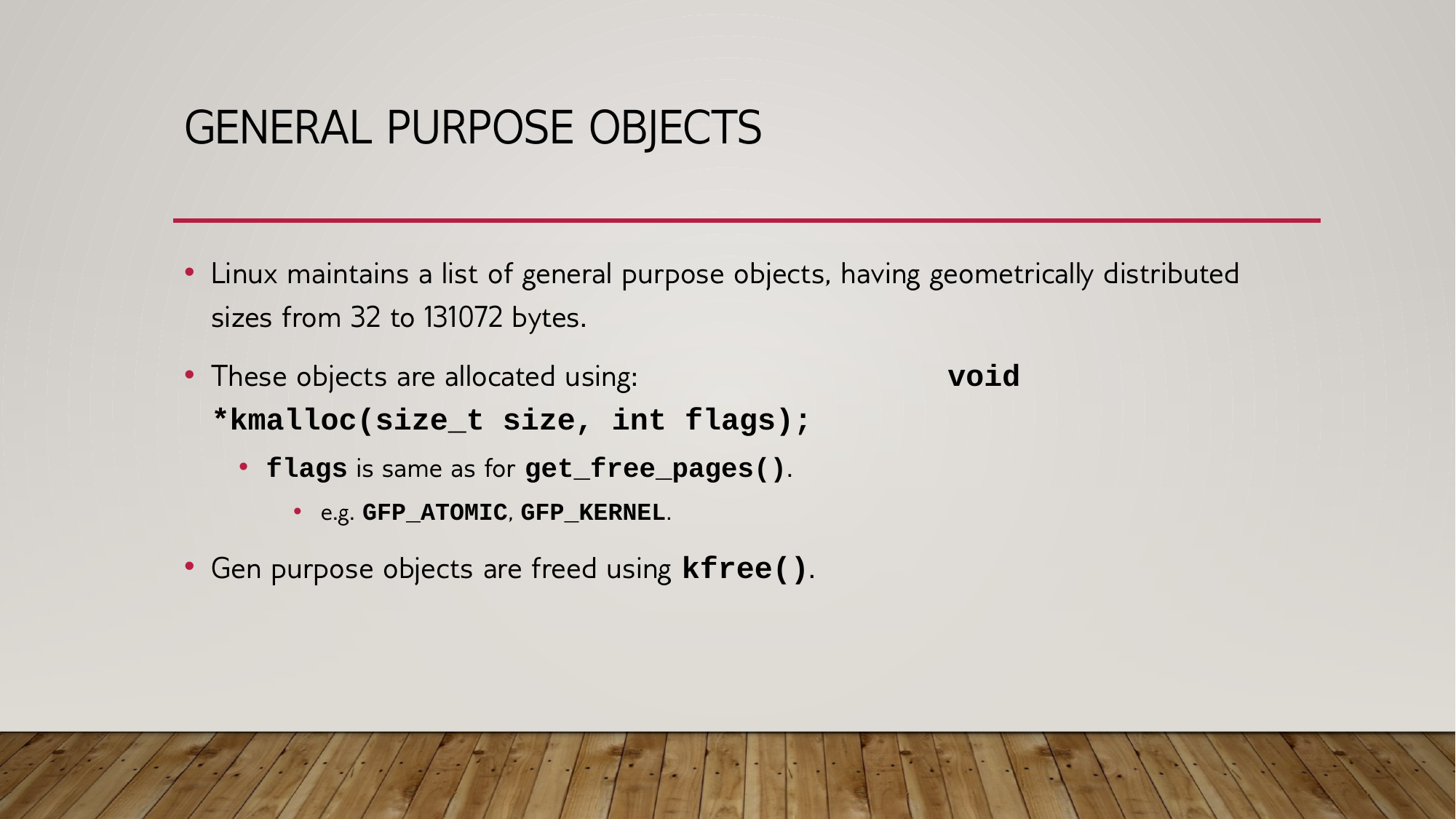

# General Purpose Objects
Linux maintains a list of general purpose objects, having geometrically distributed sizes from 32 to 131072 bytes.
These objects are allocated using:                                  void *kmalloc(size_t size, int flags);
flags is same as for get_free_pages().
e.g. GFP_ATOMIC, GFP_KERNEL.
Gen purpose objects are freed using kfree().